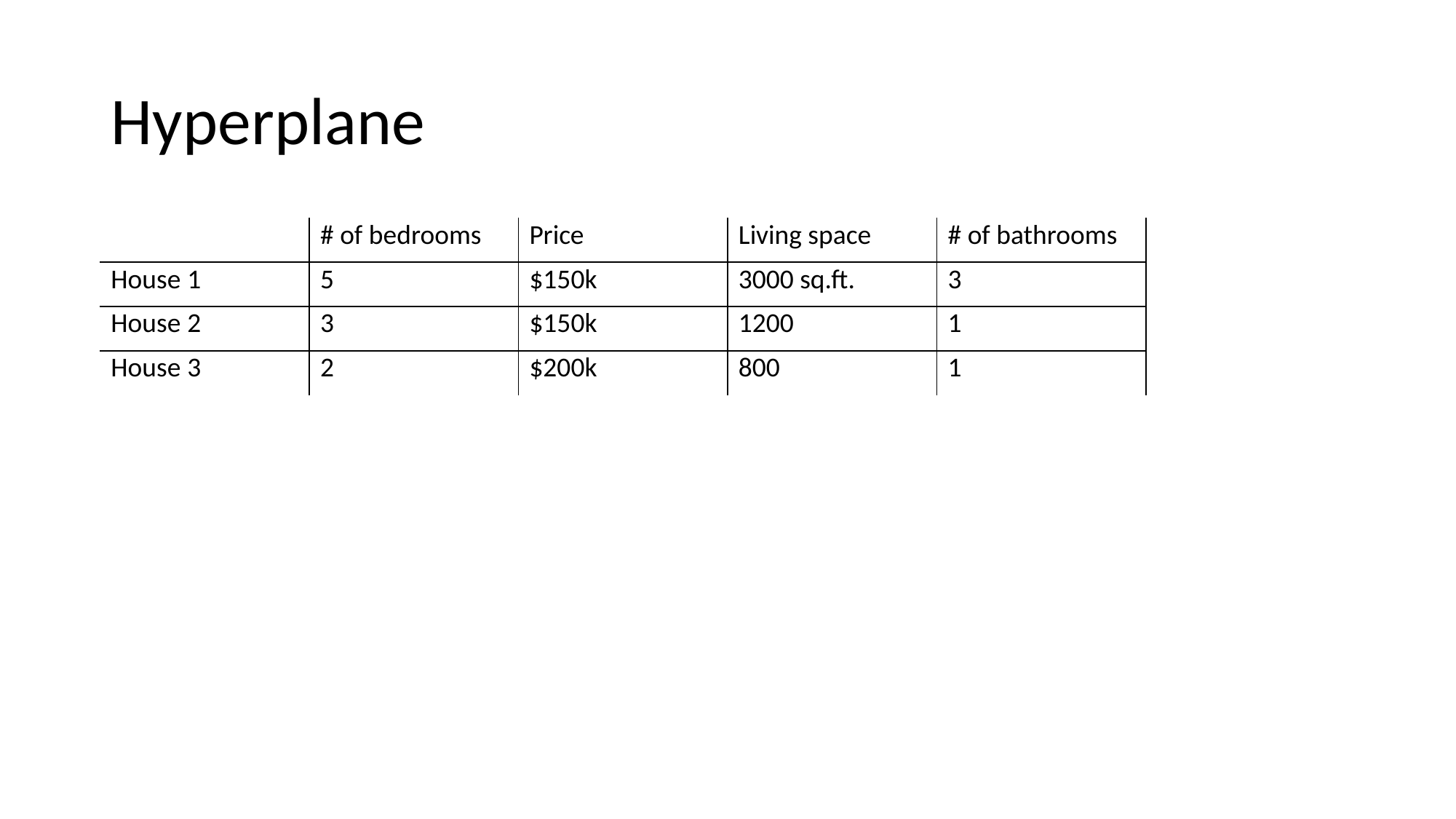

# Hyperplane
|  | # of bedrooms | Price | Living space | # of bathrooms |
| --- | --- | --- | --- | --- |
| House 1 | 5 | $150k | 3000 sq.ft. | 3 |
| House 2 | 3 | $150k | 1200 | 1 |
| House 3 | 2 | $200k | 800 | 1 |